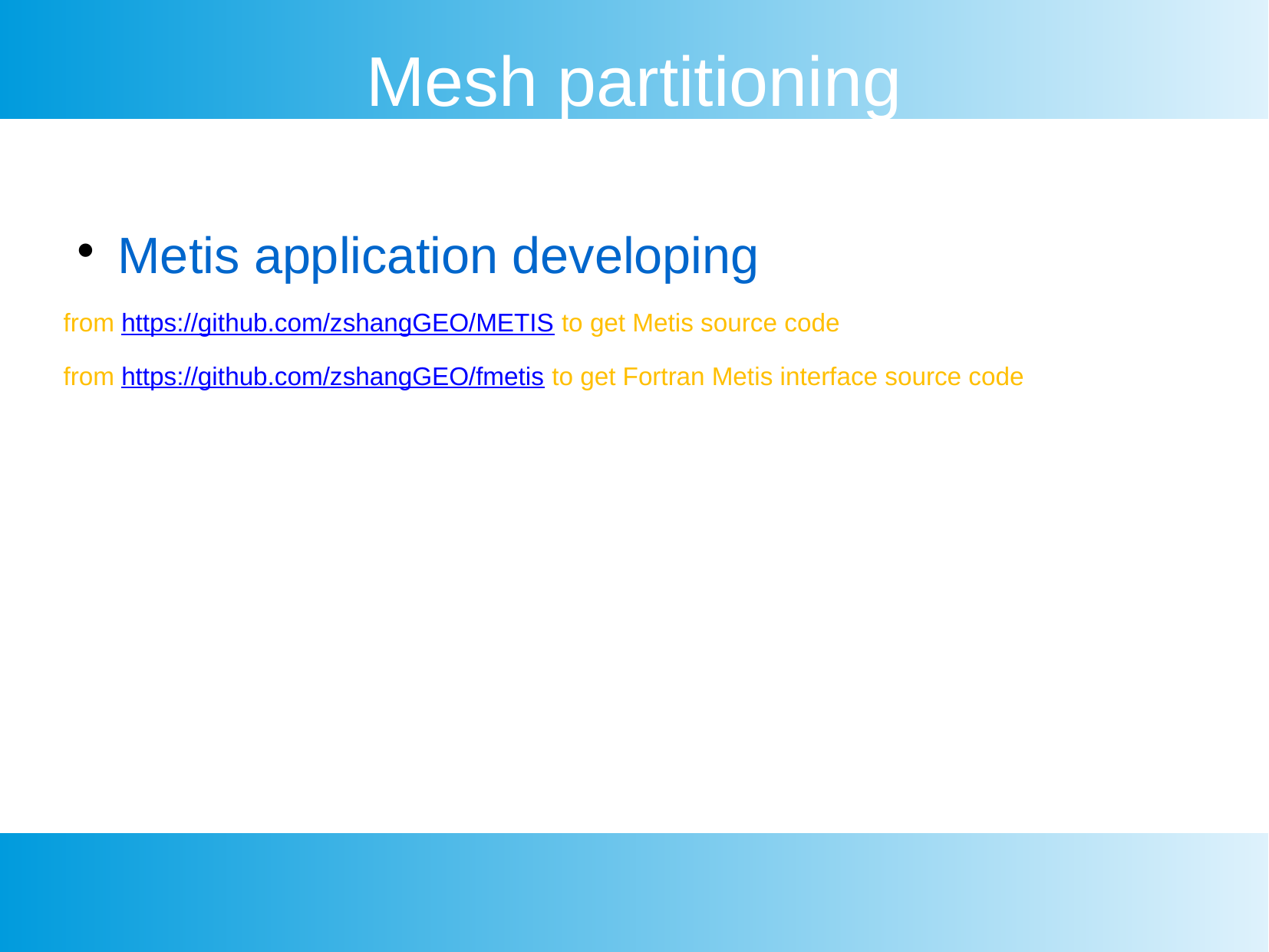

Mesh partitioning
Metis application developing
from https://github.com/zshangGEO/METIS to get Metis source code
from https://github.com/zshangGEO/fmetis to get Fortran Metis interface source code